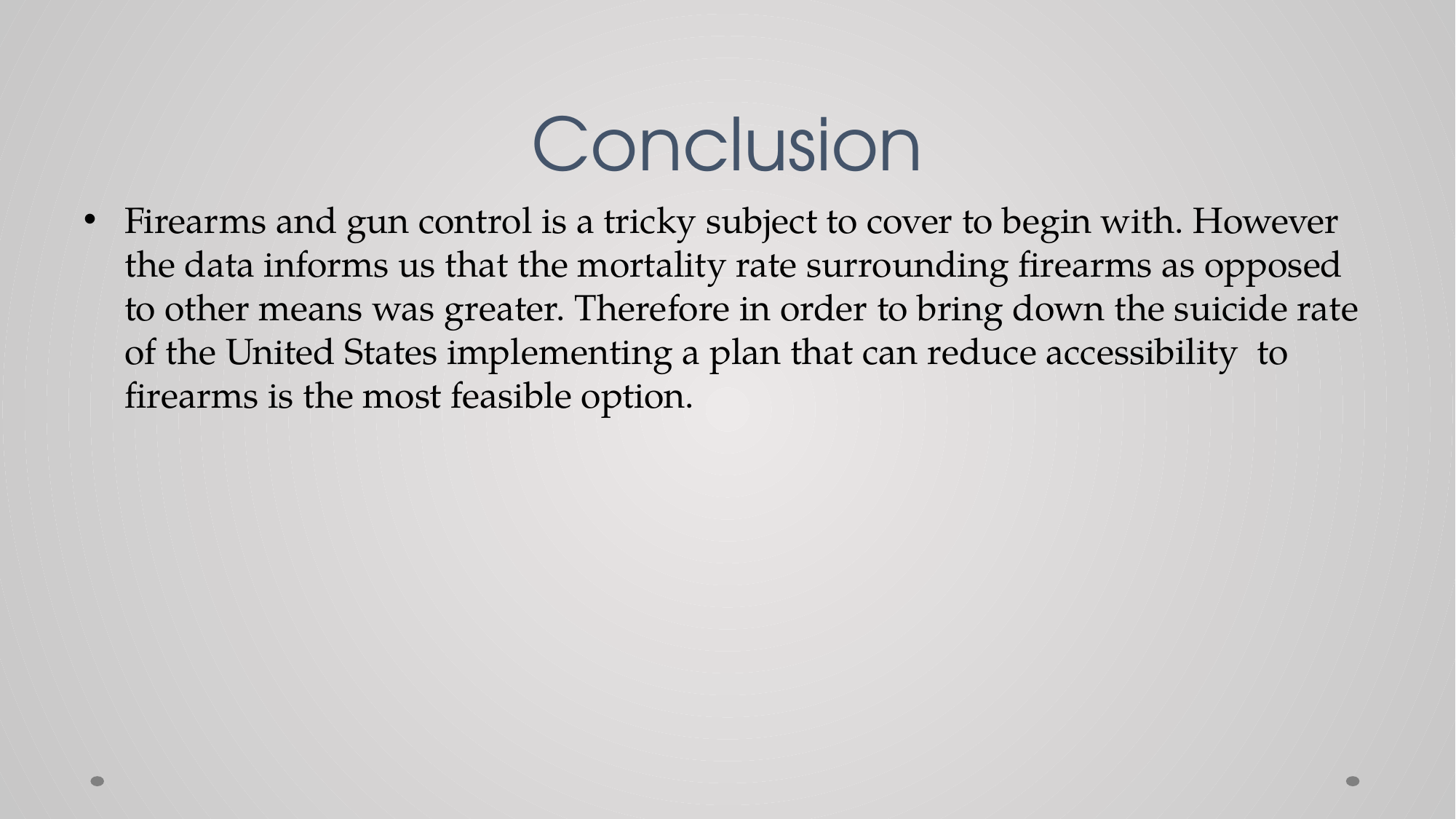

# Conclusion
Firearms and gun control is a tricky subject to cover to begin with. However the data informs us that the mortality rate surrounding firearms as opposed to other means was greater. Therefore in order to bring down the suicide rate of the United States implementing a plan that can reduce accessibility  to firearms is the most feasible option.